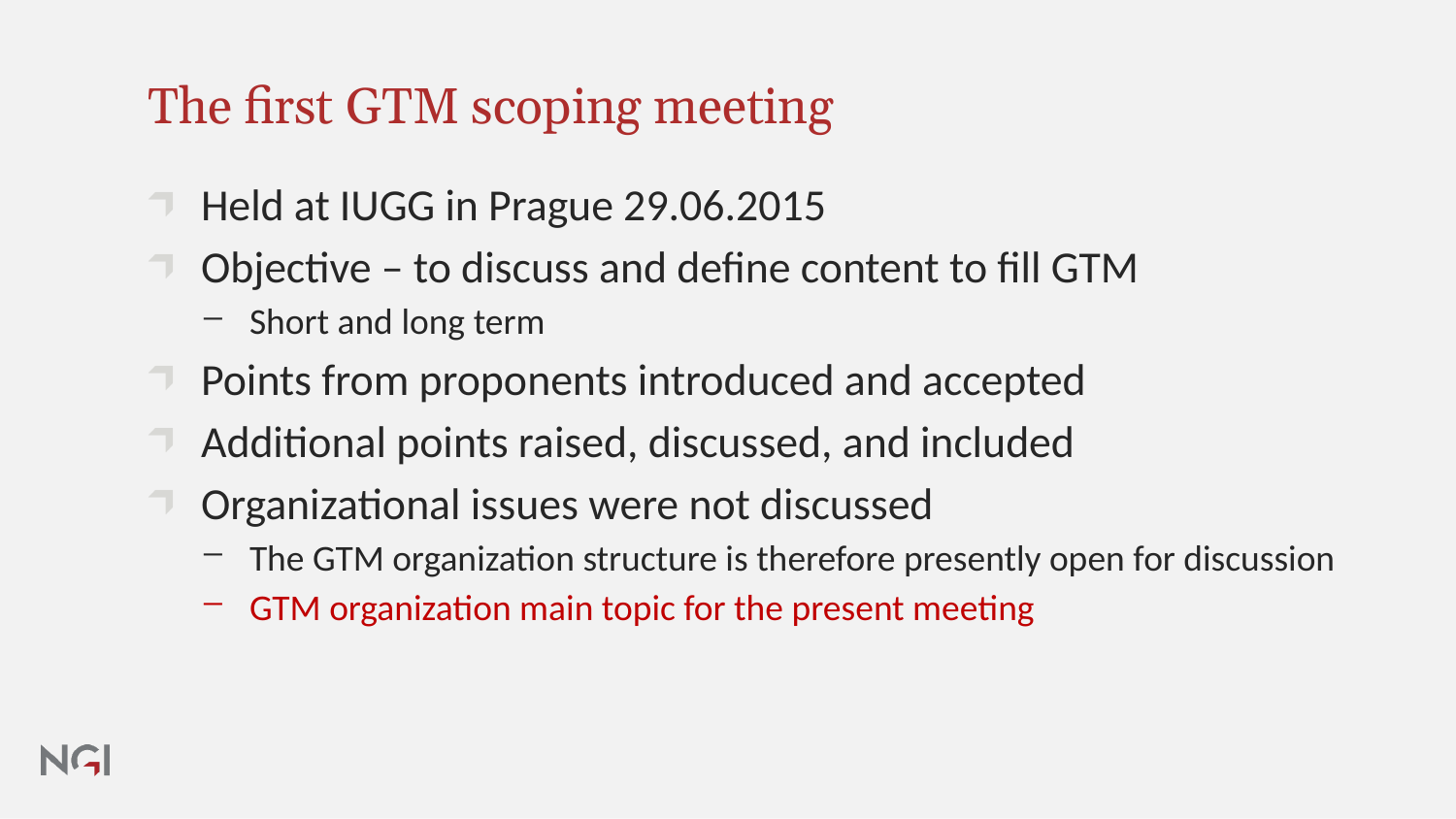

# The first GTM scoping meeting
Held at IUGG in Prague 29.06.2015
Objective – to discuss and define content to fill GTM
Short and long term
Points from proponents introduced and accepted
Additional points raised, discussed, and included
Organizational issues were not discussed
The GTM organization structure is therefore presently open for discussion
GTM organization main topic for the present meeting